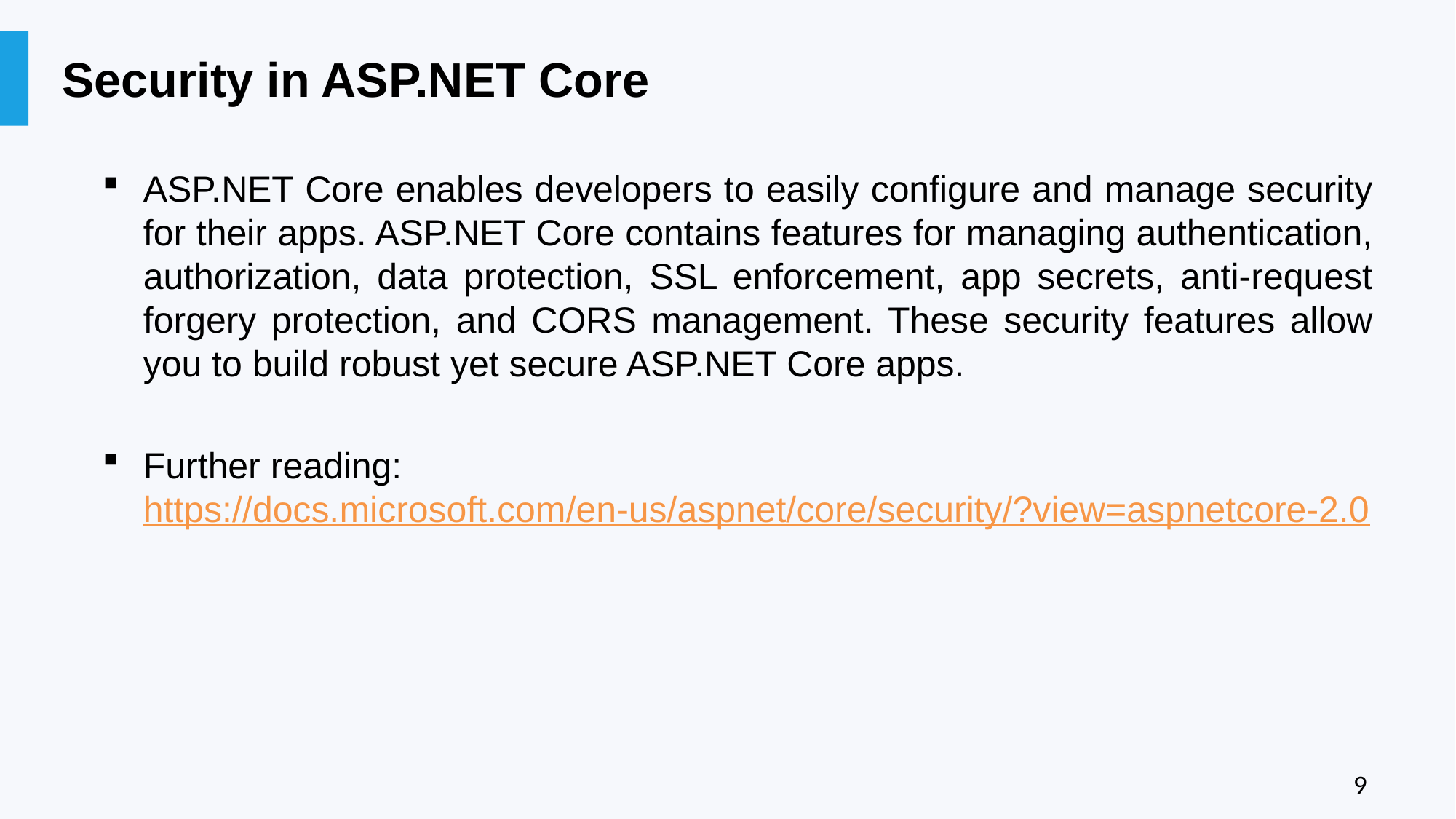

# Security in ASP.NET Core
ASP.NET Core enables developers to easily configure and manage security for their apps. ASP.NET Core contains features for managing authentication, authorization, data protection, SSL enforcement, app secrets, anti-request forgery protection, and CORS management. These security features allow you to build robust yet secure ASP.NET Core apps.

Further reading: https://docs.microsoft.com/en-us/aspnet/core/security/?view=aspnetcore-2.0